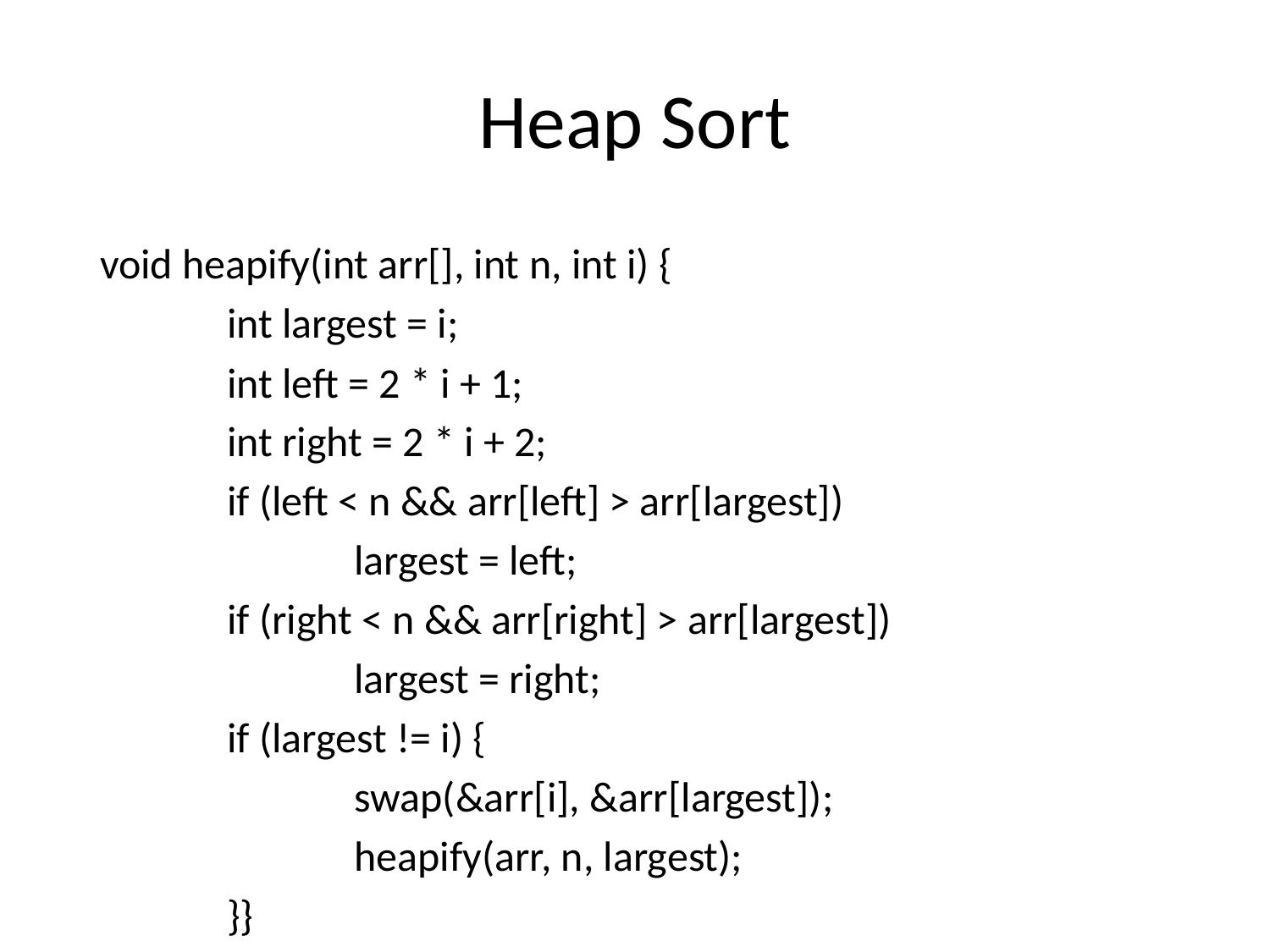

# Heap Sort
void heapify(int arr[], int n, int i) {
	int largest = i;
	int left = 2 * i + 1;
	int right = 2 * i + 2;
	if (left < n && arr[left] > arr[largest])
		largest = left;
	if (right < n && arr[right] > arr[largest])
		largest = right;
	if (largest != i) {
		swap(&arr[i], &arr[largest]);
		heapify(arr, n, largest);
	}}